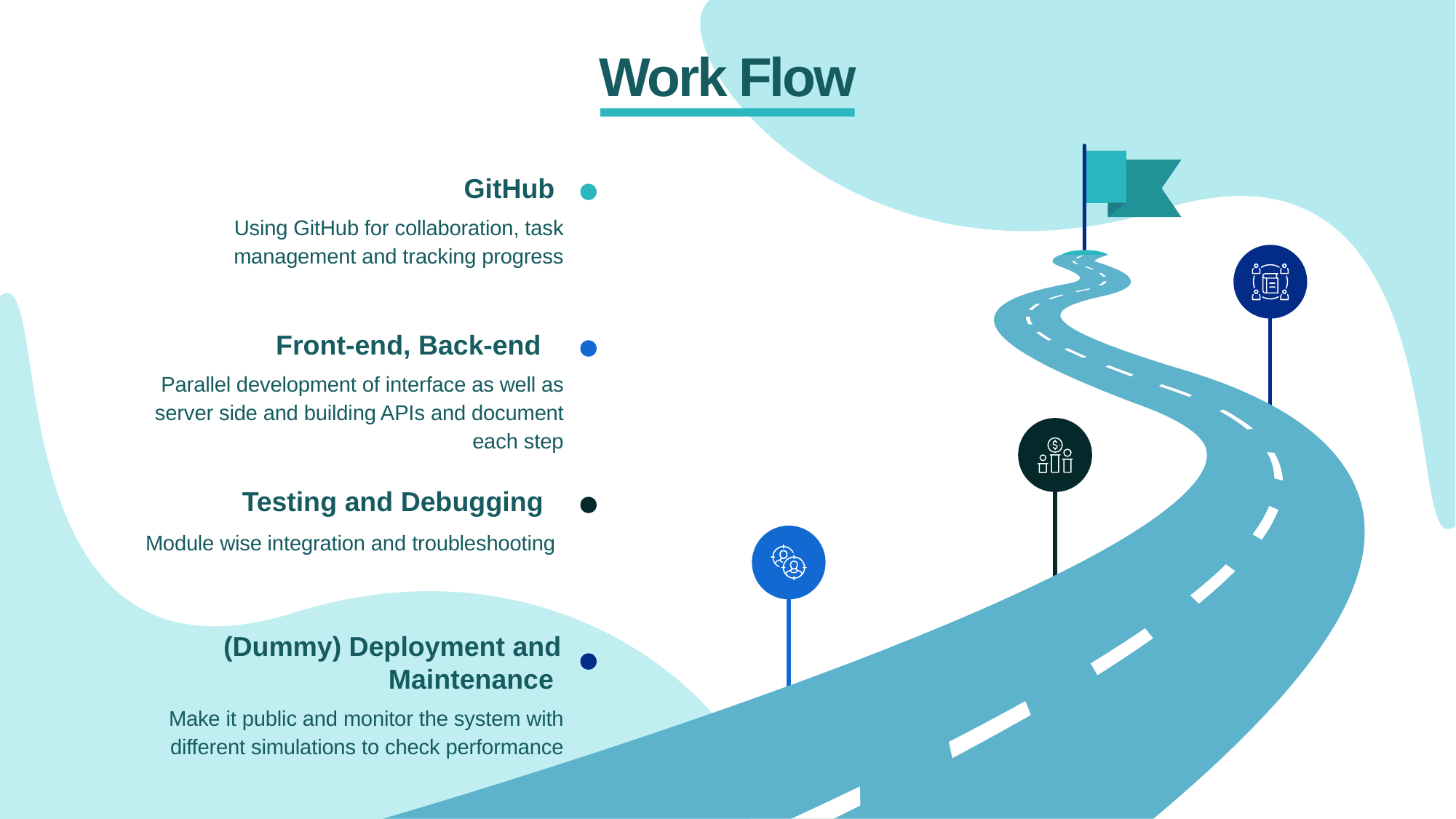

Work Flow

GitHub

Using GitHub for collaboration, task management and tracking progress

Front-end, Back-end

Parallel development of interface as well as server side and building APIs and document each step

Testing and Debugging

Module wise integration and troubleshooting

(Dummy) Deployment and Maintenance

Make it public and monitor the system with different simulations to check performance